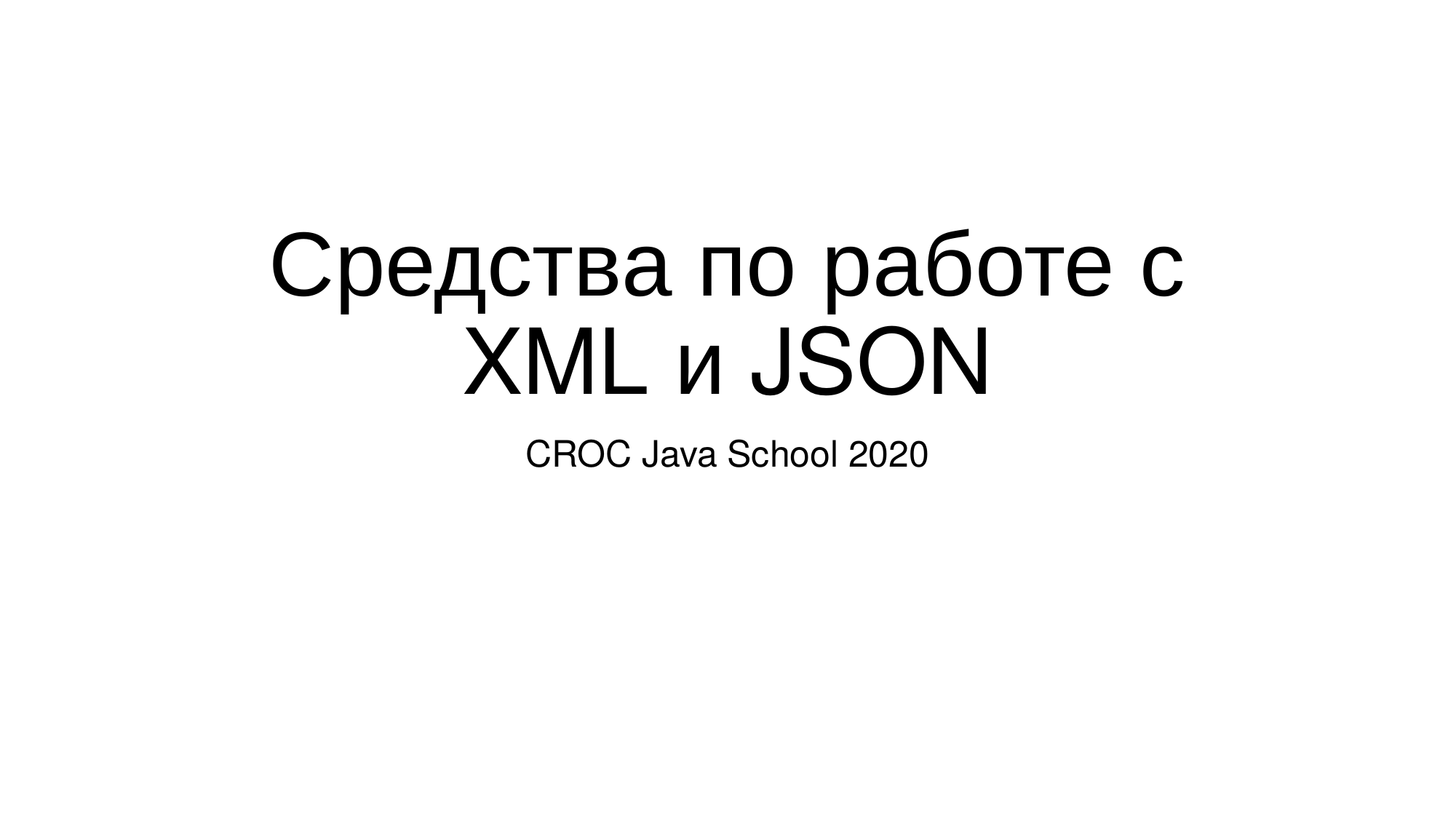

# Средства по работе с XML и JSON
CROC Java School 2020